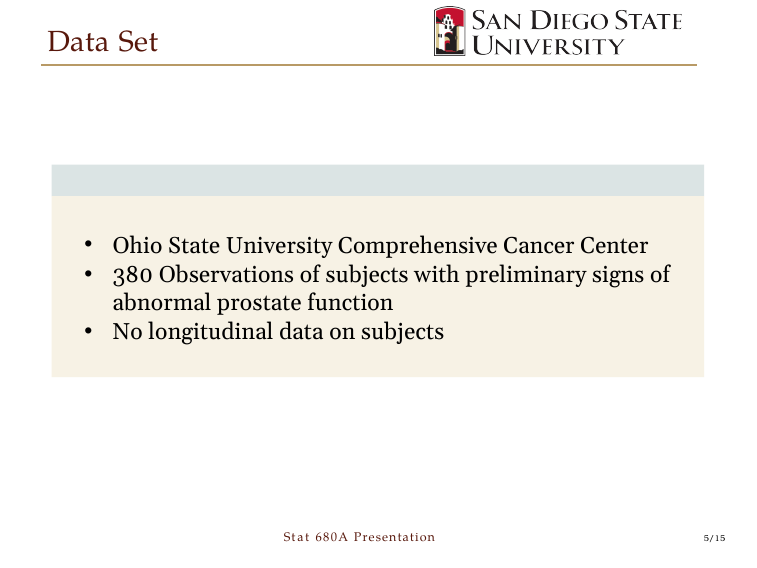

# Data Set

Ohio State University Comprehensive Cancer Center
380 Observations of subjects with preliminary signs of abnormal prostate function
No longitudinal data on subjects
Stat 680A Presentation
5/15